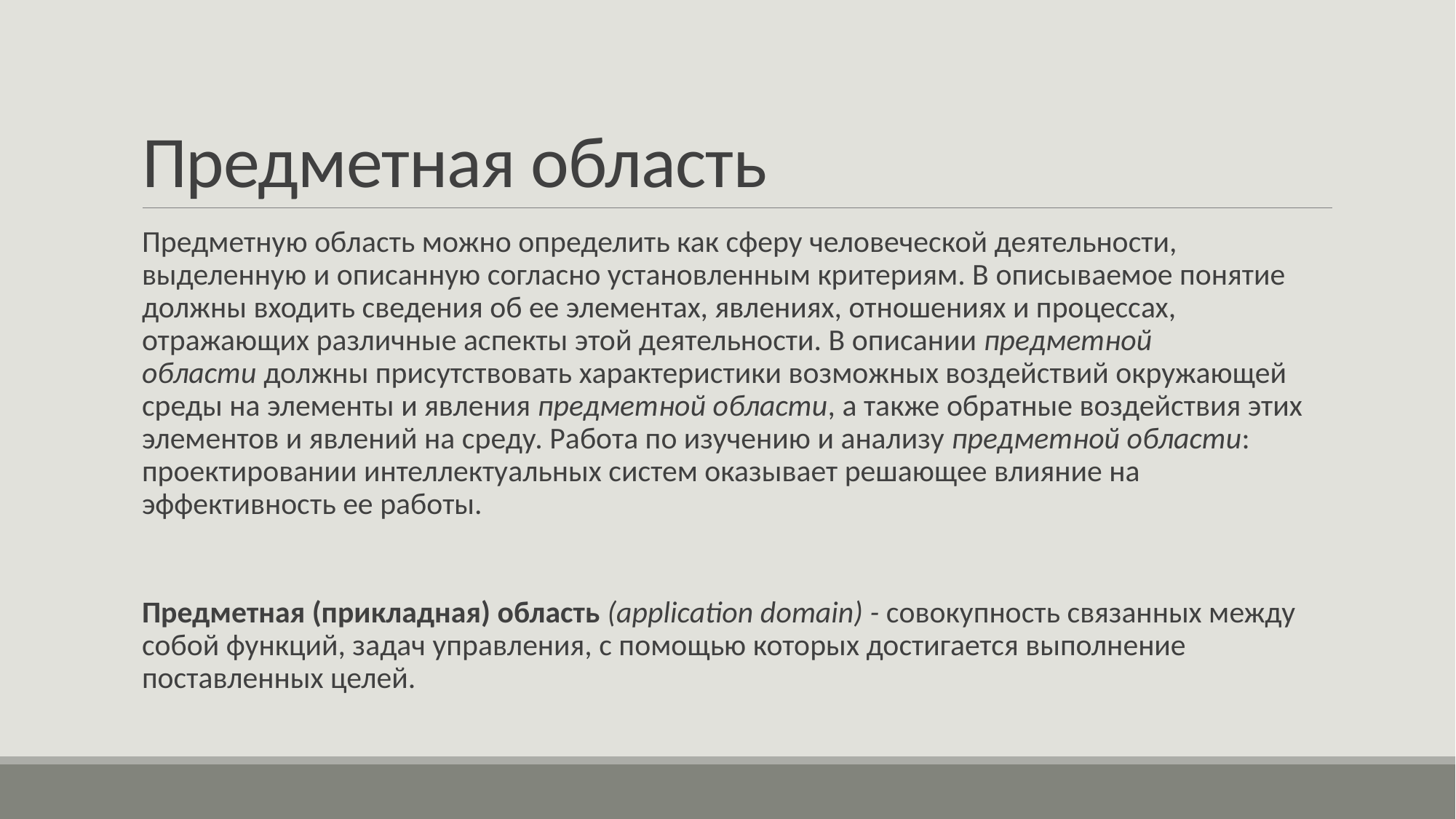

# Предметная область
Предметную область можно определить как сферу человеческой деятельности, выделенную и описанную согласно установленным критериям. В описываемое понятие должны входить сведения об ее элементах, явлениях, отношениях и процессах, отражающих различные аспекты этой деятельности. В описании предметной области должны присутствовать характеристики возможных воздействий окружающей среды на элементы и явления предметной области, а также обратные воздействия этих элементов и явлений на среду. Работа по изучению и анализу предметной области: проектировании интеллектуальных систем оказывает решающее влияние на эффективность ее работы.

Предметная (прикладная) область (application domain) - совокупность связанных между собой функций, задач управления, с помощью которых достигается выполнение поставленных целей.